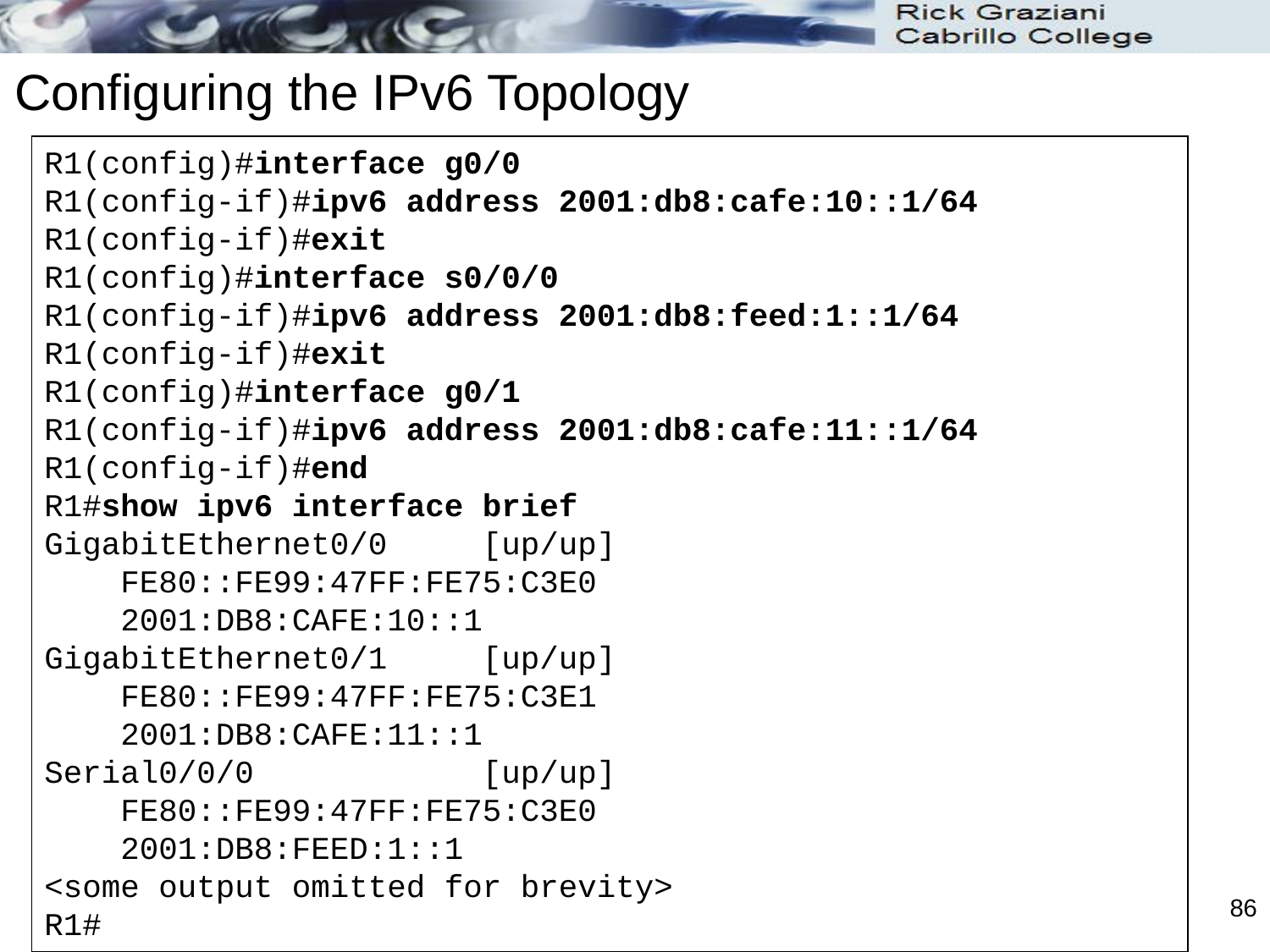

# Configuring the IPv6 Topology
R1(config)#interface g0/0
R1(config-if)#ipv6 address 2001:db8:cafe:10::1/64
R1(config-if)#exit
R1(config)#interface s0/0/0
R1(config-if)#ipv6 address 2001:db8:feed:1::1/64
R1(config-if)#exit
R1(config)#interface g0/1
R1(config-if)#ipv6 address 2001:db8:cafe:11::1/64
R1(config-if)#end
R1#show ipv6 interface brief
GigabitEthernet0/0     [up/up]
    FE80::FE99:47FF:FE75:C3E0
    2001:DB8:CAFE:10::1
GigabitEthernet0/1     [up/up]
    FE80::FE99:47FF:FE75:C3E1
    2001:DB8:CAFE:11::1
Serial0/0/0            [up/up]
    FE80::FE99:47FF:FE75:C3E0
    2001:DB8:FEED:1::1
<some output omitted for brevity>
R1#

86